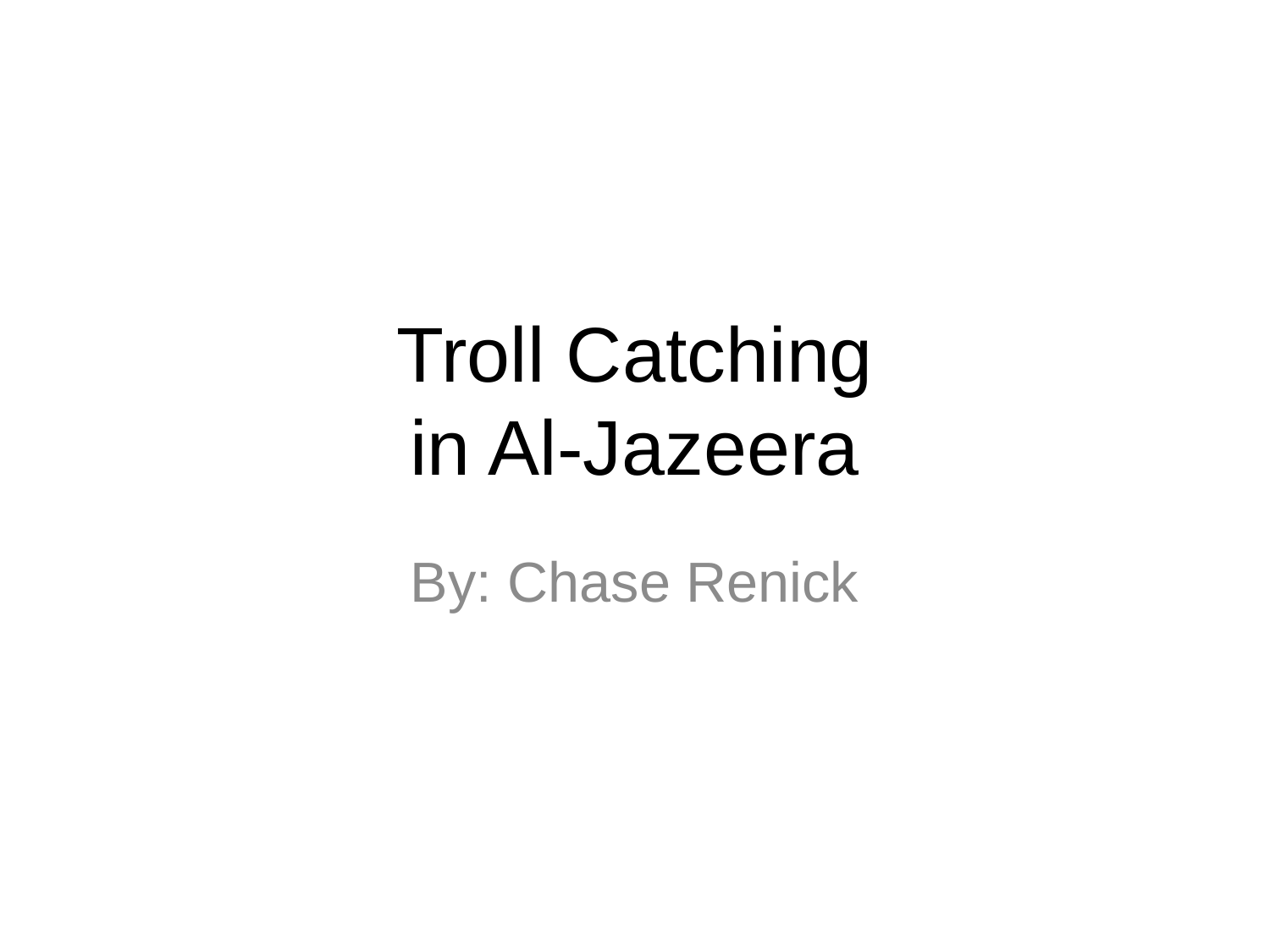

# Troll Catching in Al-Jazeera
By: Chase Renick